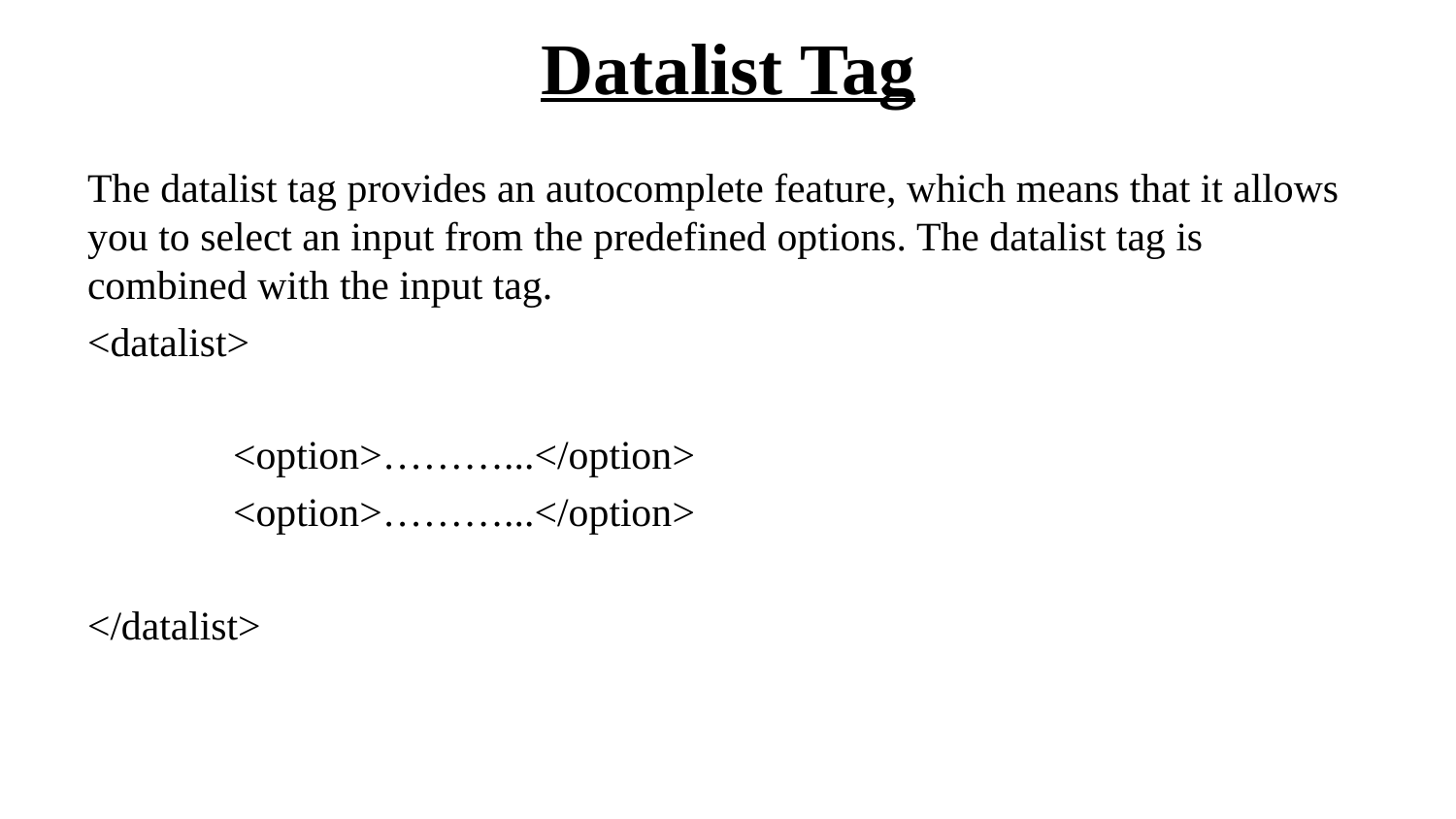

# Datalist Tag
The datalist tag provides an autocomplete feature, which means that it allows you to select an input from the predefined options. The datalist tag is combined with the input tag.
<datalist>

	<option>………...</option>
	<option>………...</option>

</datalist>